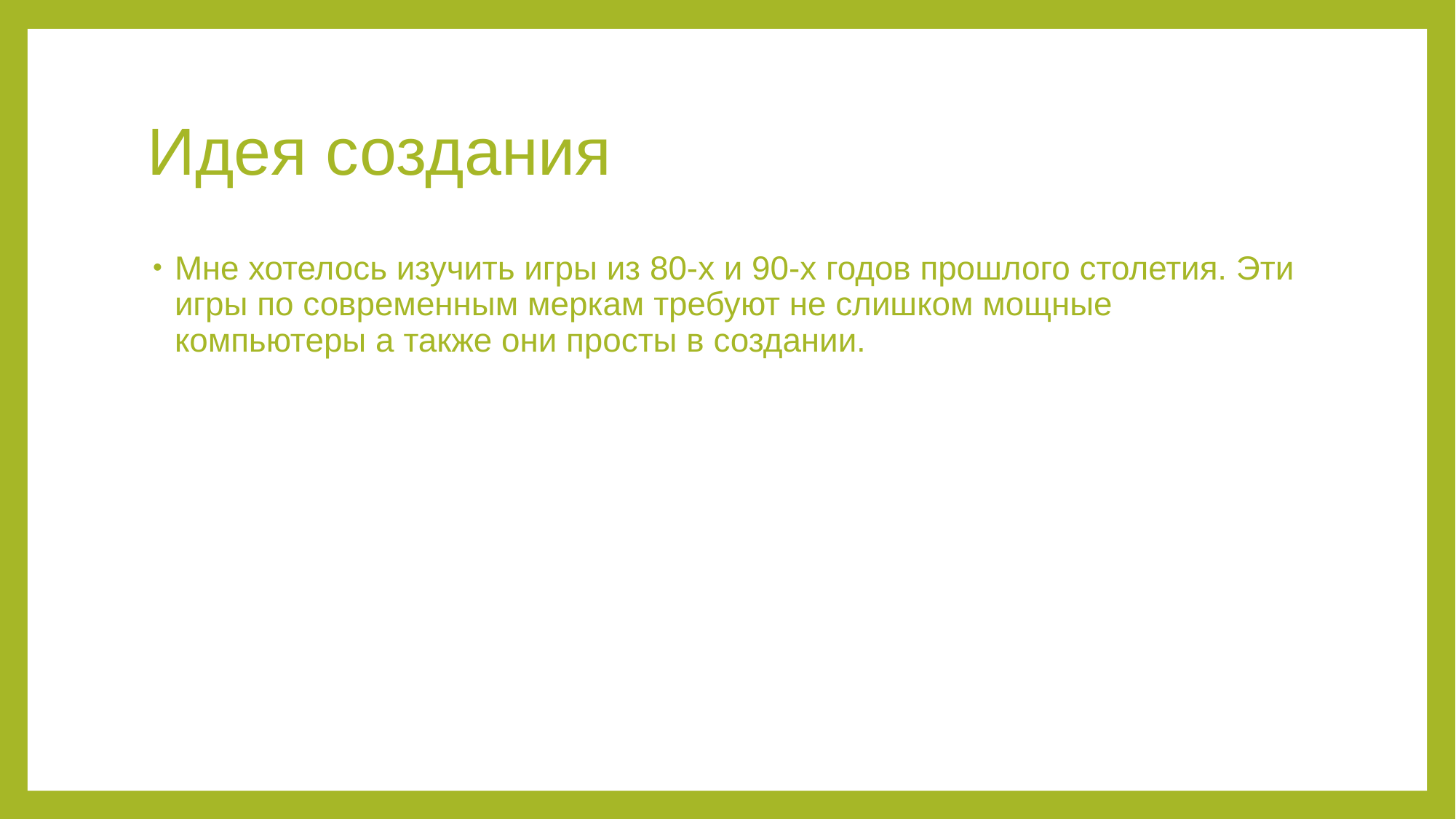

# Идея создания
Мне хотелось изучить игры из 80-х и 90-х годов прошлого столетия. Эти игры по современным меркам требуют не слишком мощные компьютеры а также они просты в создании.